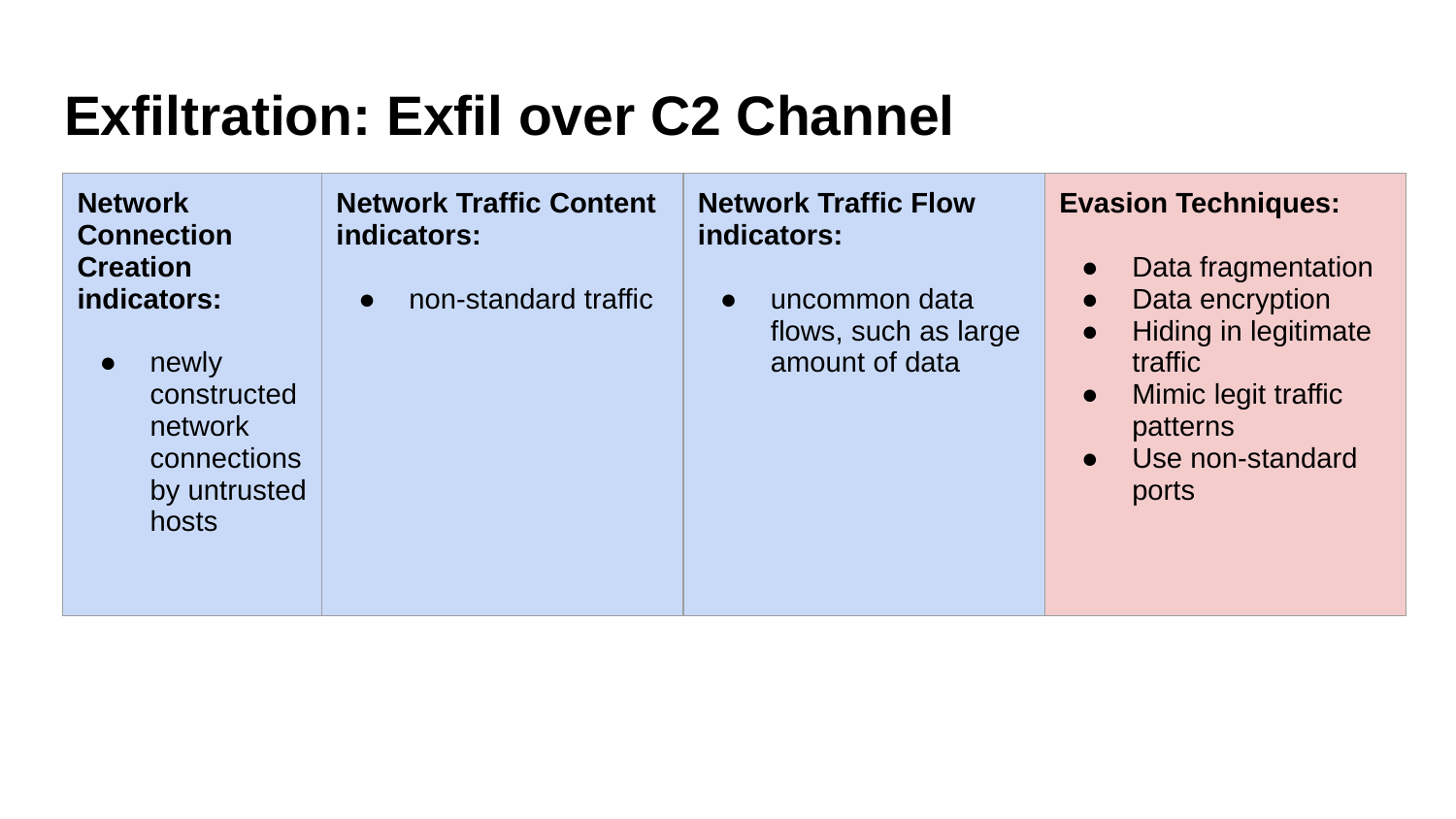

# Exfiltration: Exfil over C2 Channel
| Network Connection Creation indicators: newly constructed network connections by untrusted hosts | Network Traffic Content indicators: non-standard traffic | Network Traffic Flow indicators: uncommon data flows, such as large amount of data | Evasion Techniques: Data fragmentation Data encryption Hiding in legitimate traffic Mimic legit traffic patterns Use non-standard ports |
| --- | --- | --- | --- |
|  |  |  |  |
|  |  |  |  |